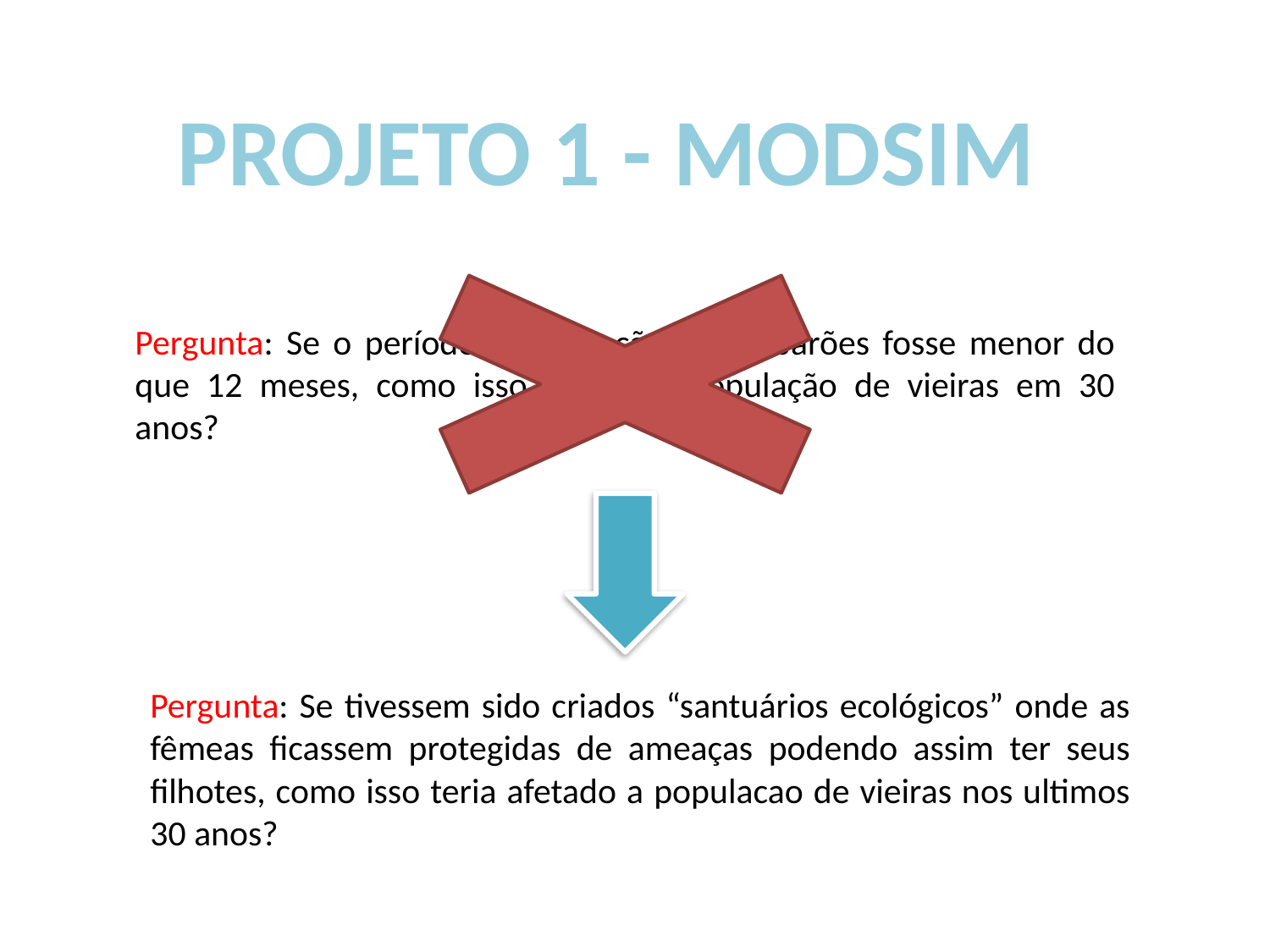

PROJETO 1 - MODSIM

Pergunta: Se o período de gestação dos tubarões fosse menor do que 12 meses, como isso afetaria apopulação de vieiras em 30 anos?

Pergunta: Se tivessem sido criados “santuários ecológicos” onde as fêmeas ficassem protegidas de ameaças podendo assim ter seus filhotes, como isso teria afetado a populacao de vieiras nos ultimos 30 anos?